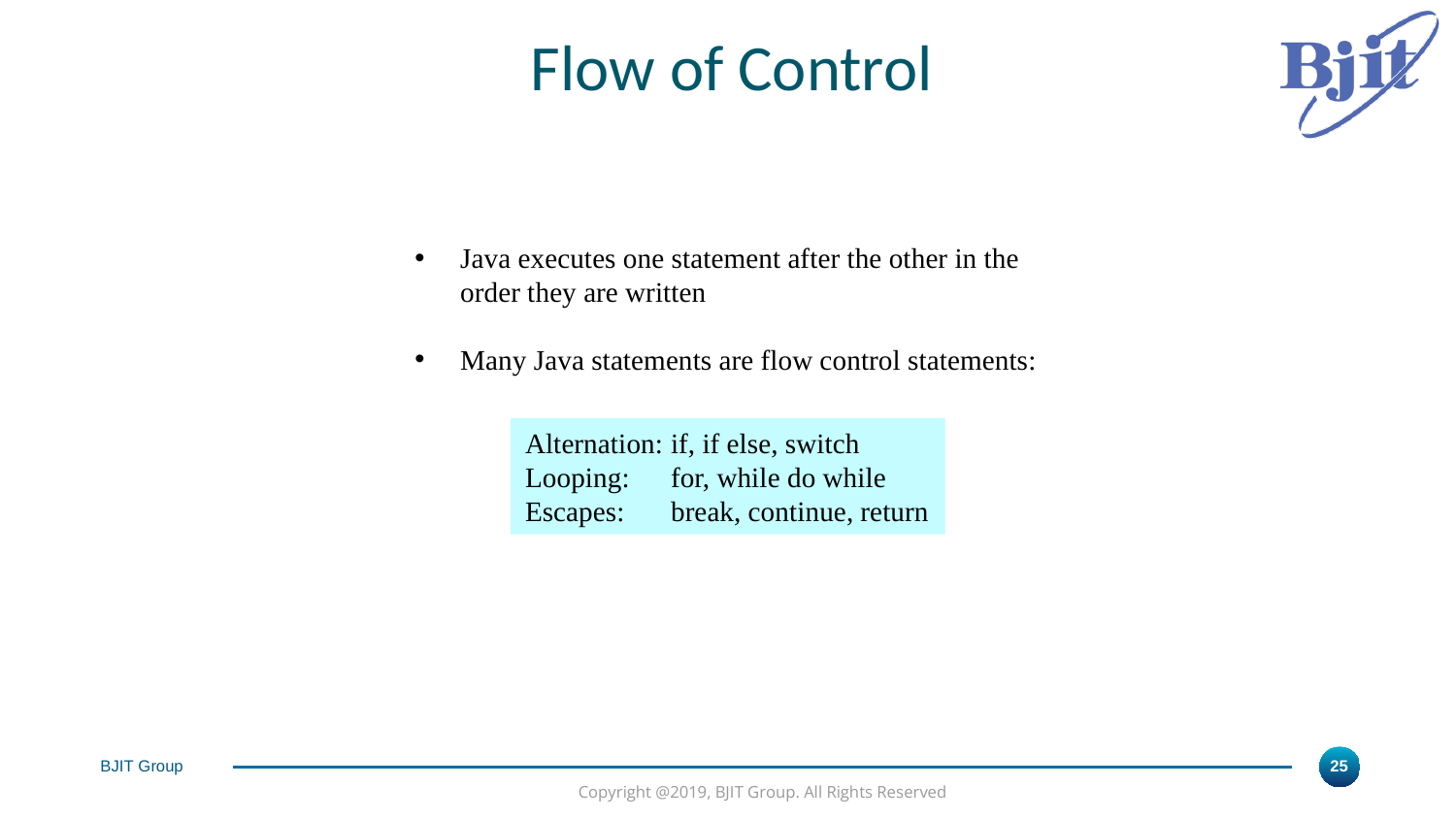

Flow of Control
Java executes one statement after the other in the order they are written

Many Java statements are flow control statements:
Alternation: 	if, if else, switch
Looping:	for, while do while
Escapes:	break, continue, return